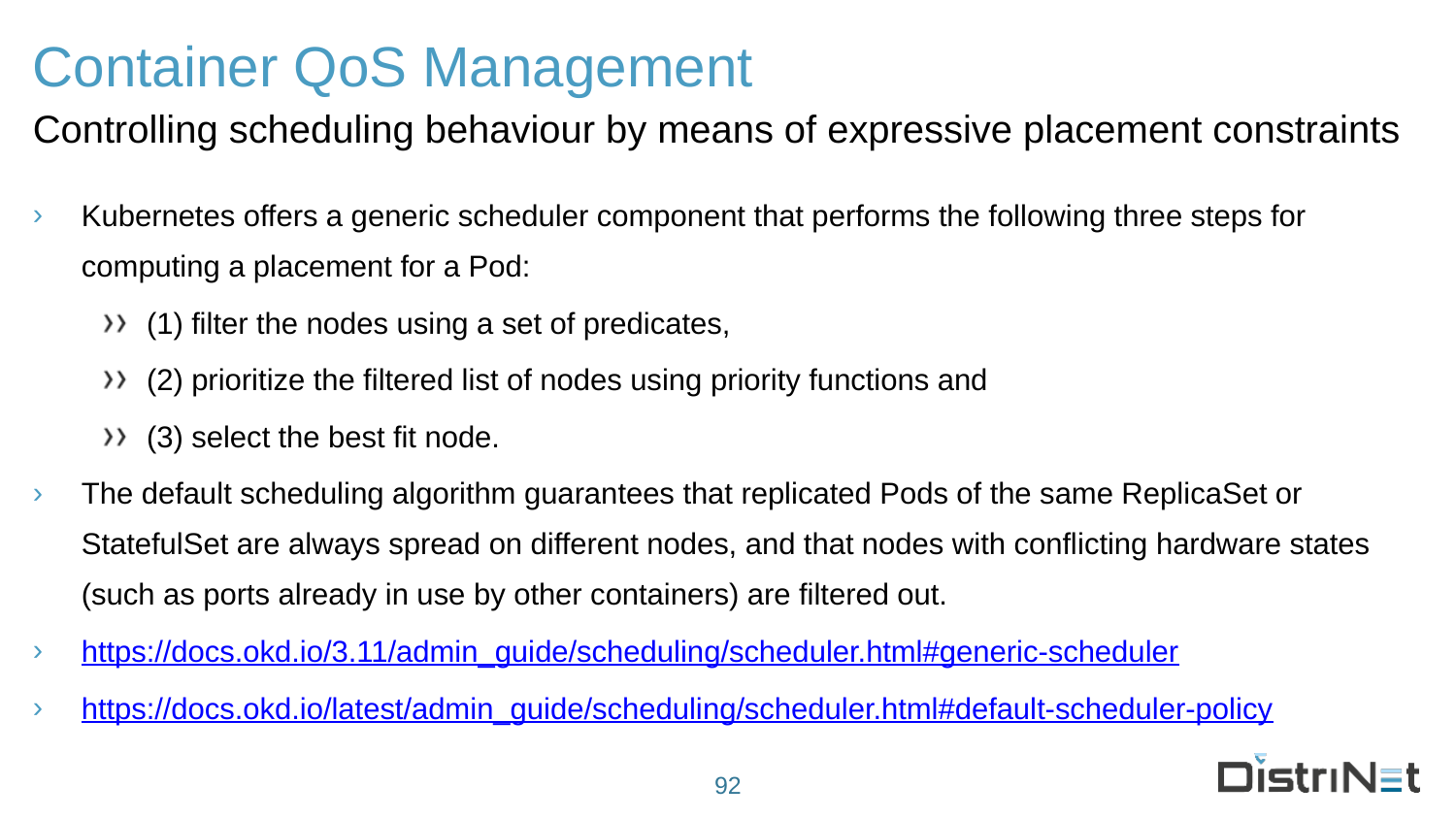

# Container QoS Management
Controlling scheduling behaviour by means of expressive placement constraints

Kubernetes offers a generic scheduler component that performs the following three steps for computing a placement for a Pod:
(1) filter the nodes using a set of predicates,
(2) prioritize the filtered list of nodes using priority functions and
(3) select the best fit node.
The default scheduling algorithm guarantees that replicated Pods of the same ReplicaSet or StatefulSet are always spread on different nodes, and that nodes with conflicting hardware states (such as ports already in use by other containers) are filtered out.
https://docs.okd.io/3.11/admin_guide/scheduling/scheduler.html#generic-scheduler
https://docs.okd.io/latest/admin_guide/scheduling/scheduler.html#default-scheduler-policy

92